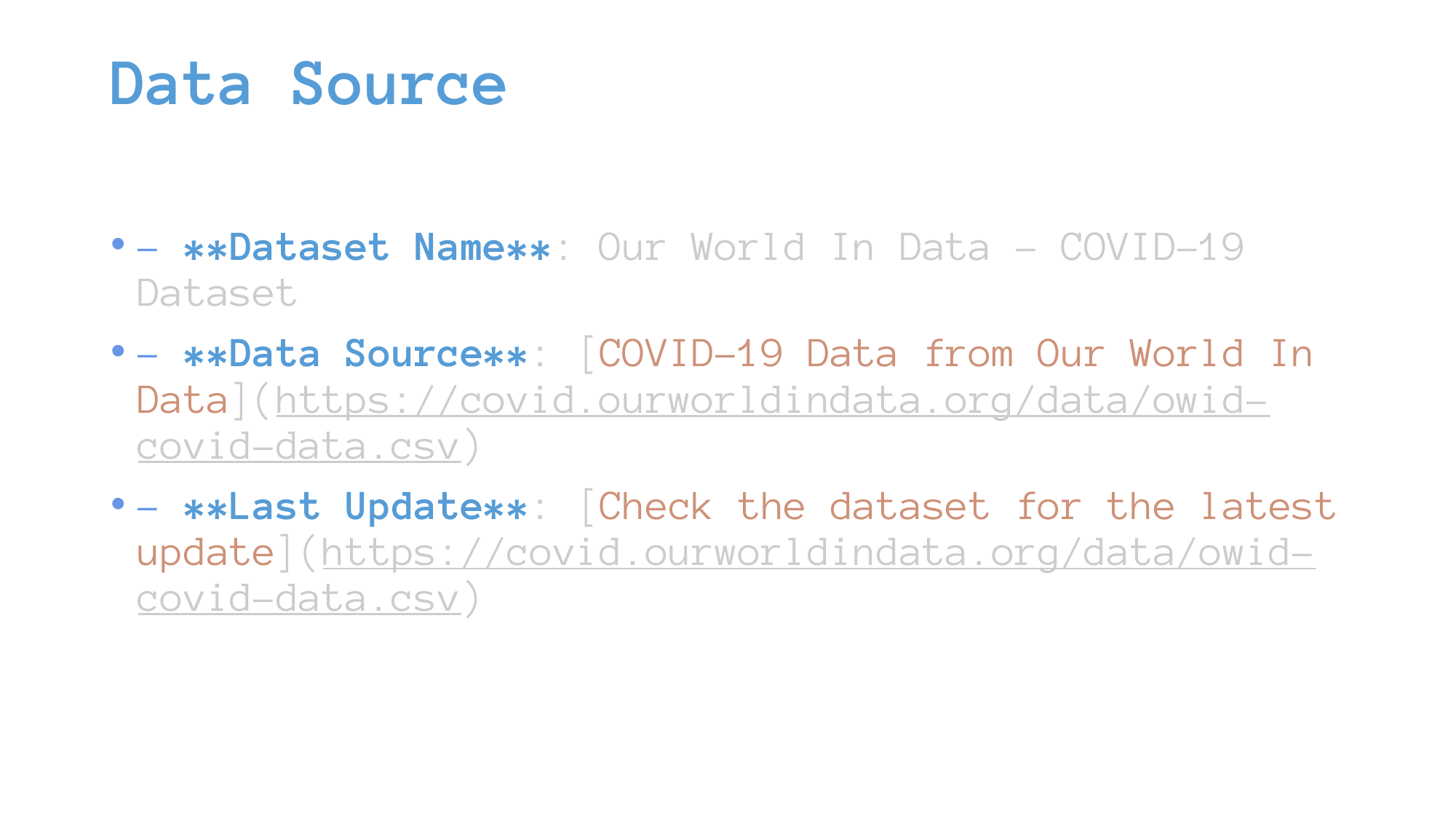

# Data Source
- **Dataset Name**: Our World In Data - COVID-19 Dataset
- **Data Source**: [COVID-19 Data from Our World In Data](https://covid.ourworldindata.org/data/owid-covid-data.csv)
- **Last Update**: [Check the dataset for the latest update](https://covid.ourworldindata.org/data/owid-covid-data.csv)